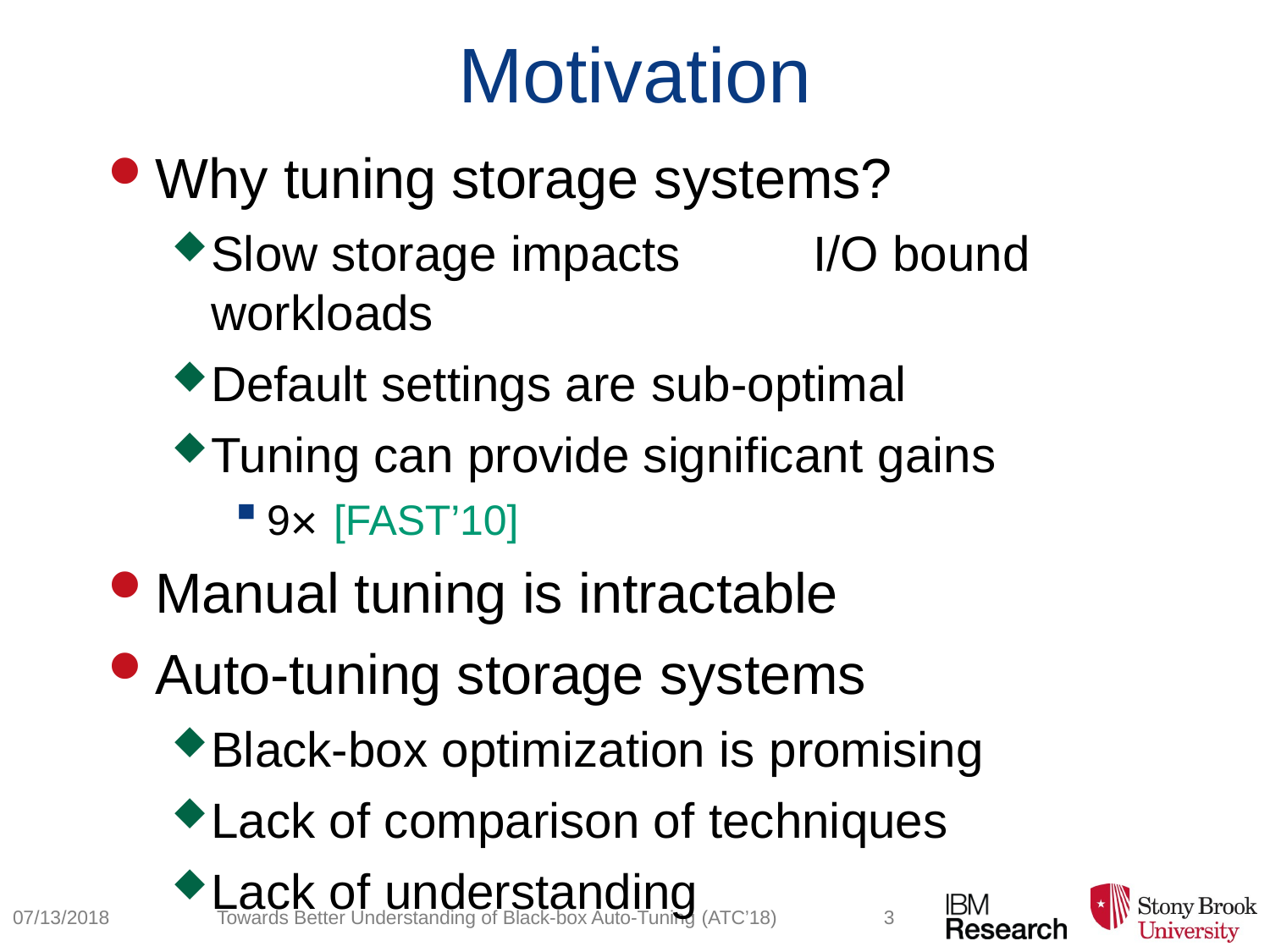

# Motivation
Why tuning storage systems?
Slow storage impacts	I/O bound workloads
Default settings are sub-optimal
Tuning can provide significant gains
9× [FAST’10]
Manual tuning is intractable
Auto-tuning storage systems
Black-box optimization is promising
Lack of comparison of techniques
Lack of understanding
07/13/2018
Towards Better Understanding of Black-box Auto-Tuning (ATC’18)
3